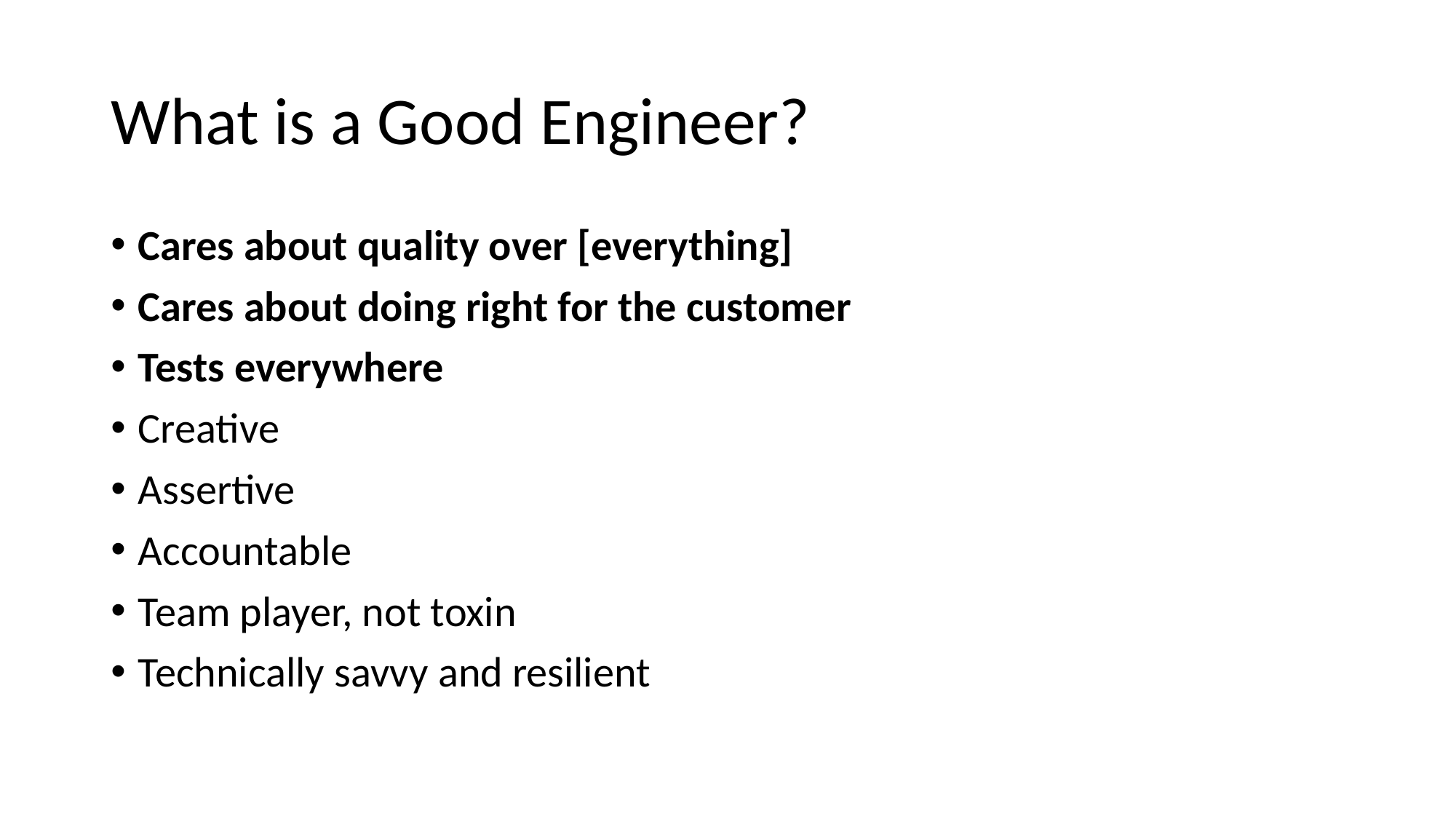

# What is a Good Engineer?
Cares about quality over [everything]
Cares about doing right for the customer
Tests everywhere
Creative
Assertive
Accountable
Team player, not toxin
Technically savvy and resilient